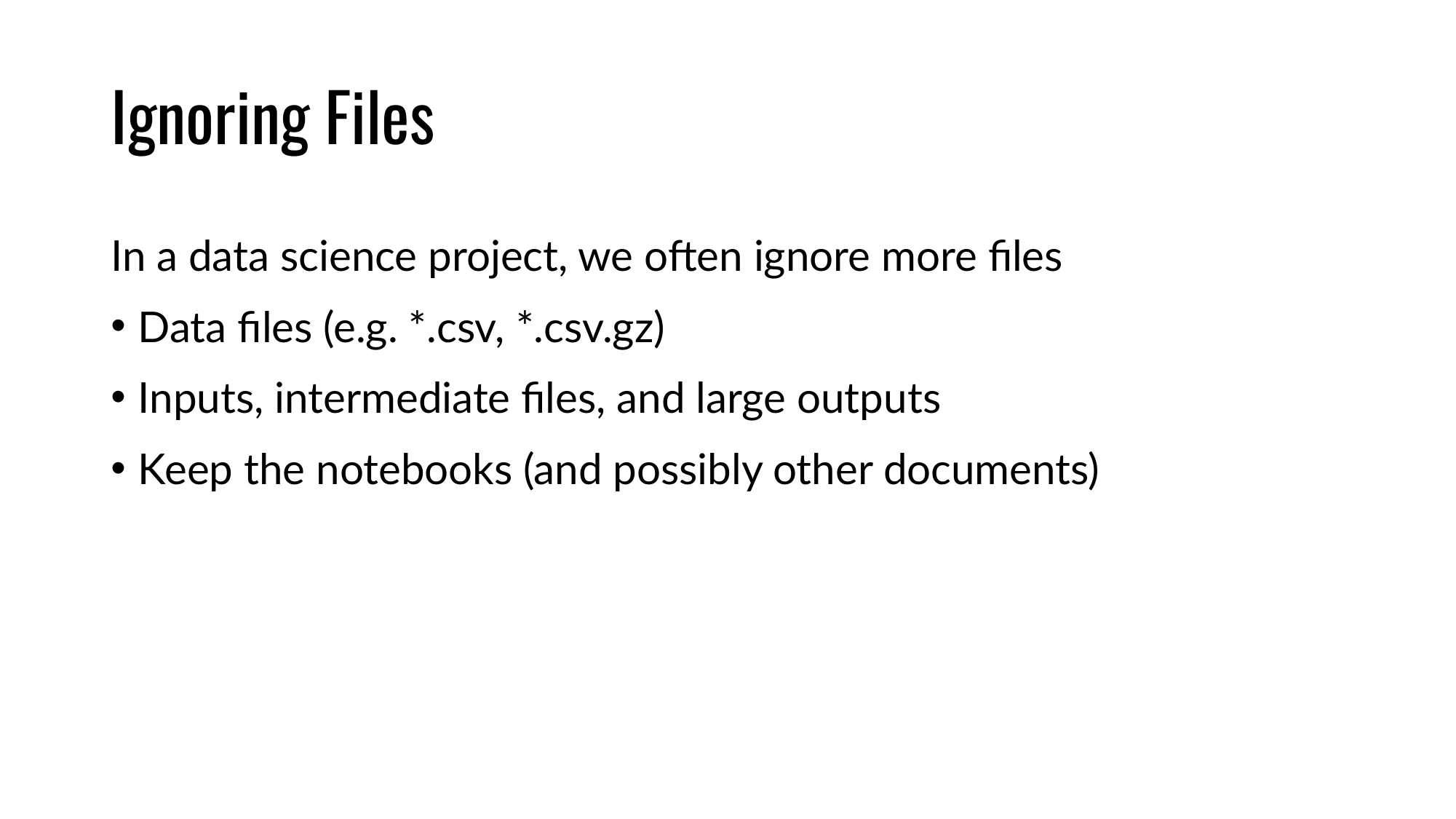

# Ignoring Files
In a data science project, we often ignore more files
Data files (e.g. *.csv, *.csv.gz)
Inputs, intermediate files, and large outputs
Keep the notebooks (and possibly other documents)